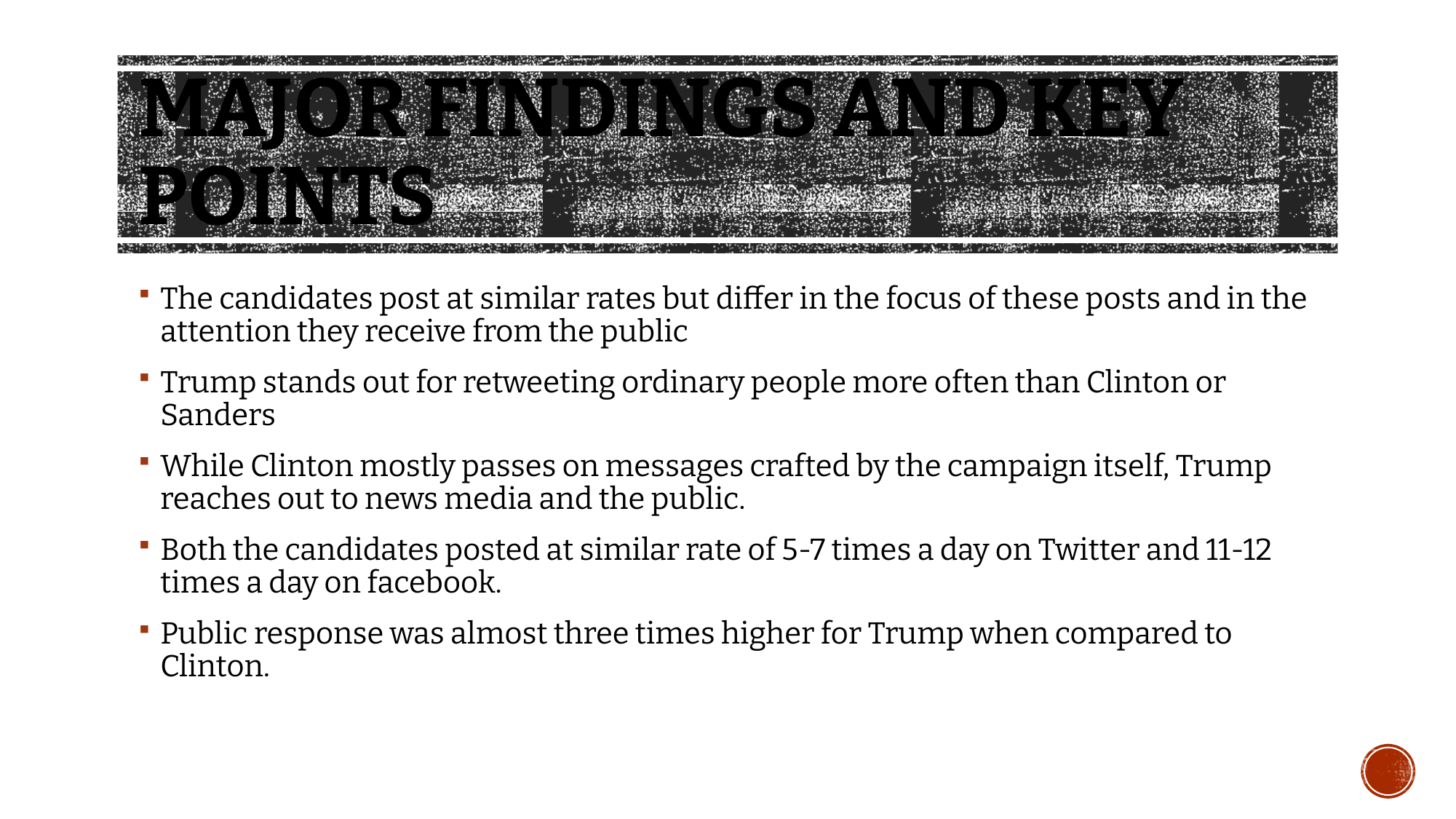

# Major findings and key points

The candidates post at similar rates but differ in the focus of these posts and in the attention they receive from the public
Trump stands out for retweeting ordinary people more often than Clinton or Sanders
While Clinton mostly passes on messages crafted by the campaign itself, Trump reaches out to news media and the public.
Both the candidates posted at similar rate of 5-7 times a day on Twitter and 11-12 times a day on facebook.
Public response was almost three times higher for Trump when compared to Clinton.